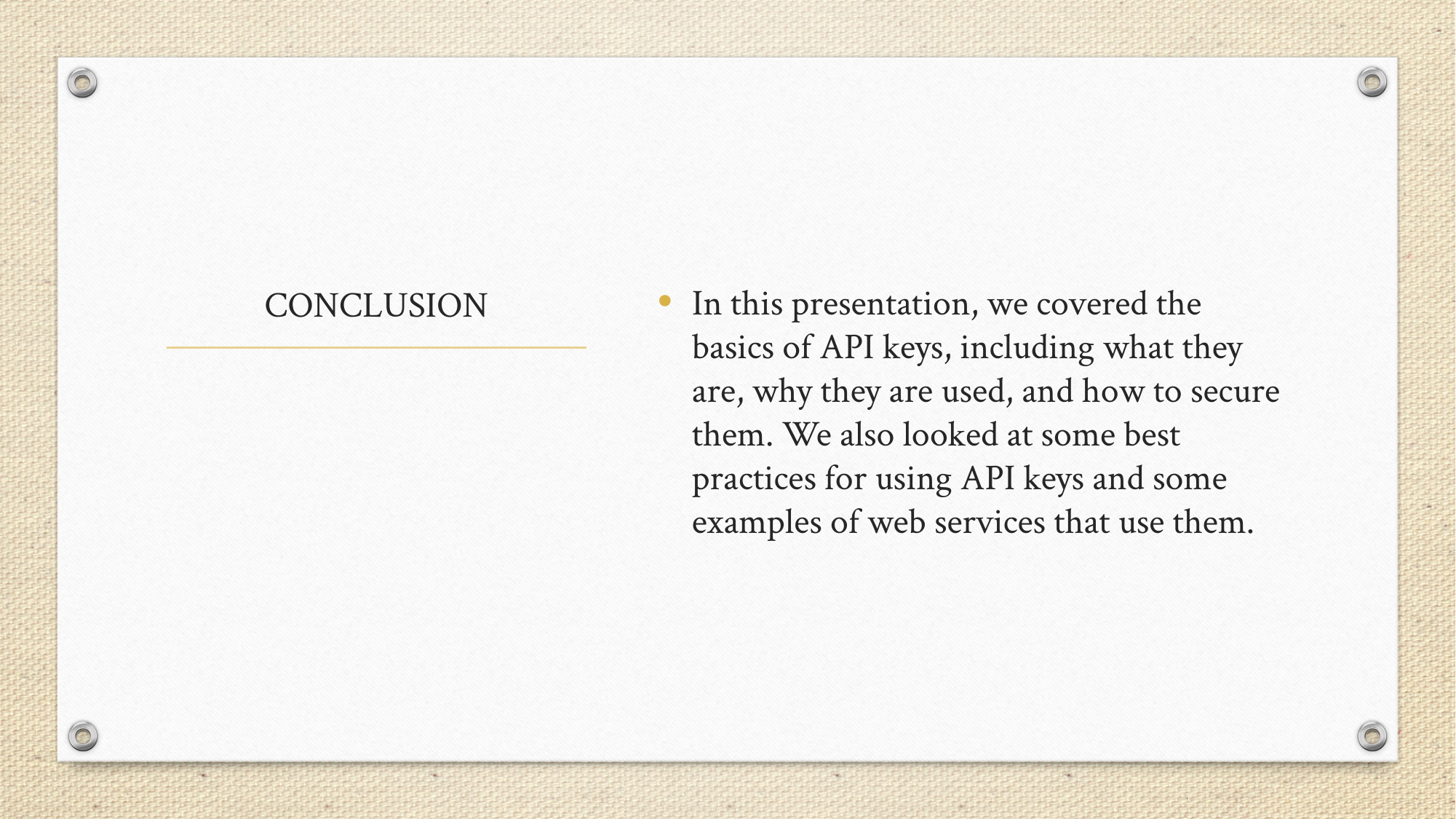

In this presentation, we covered the basics of API keys, including what they are, why they are used, and how to secure them. We also looked at some best practices for using API keys and some examples of web services that use them.
# CONCLUSION